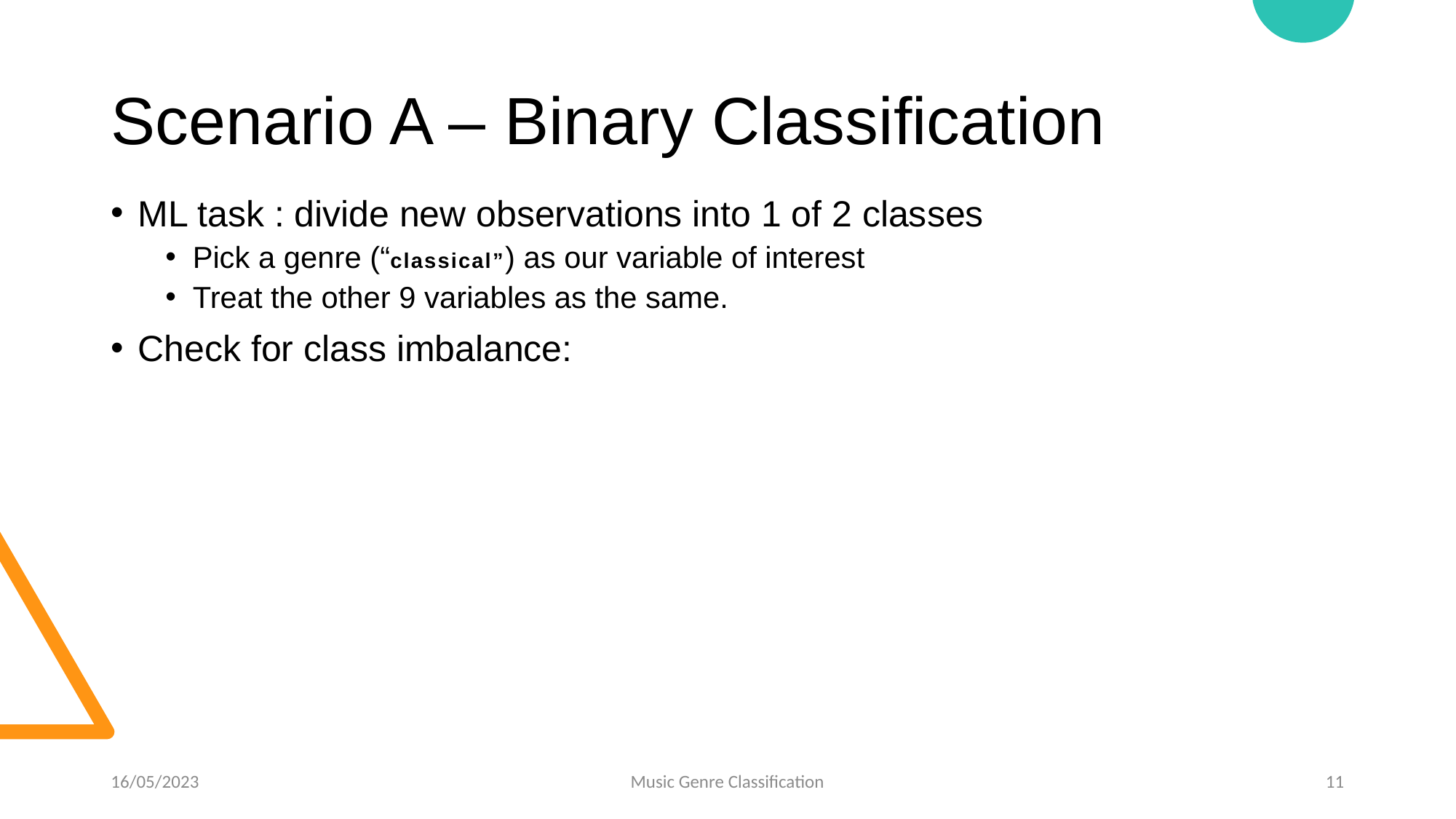

# Scenario A – Binary Classification
ML task : divide new observations into 1 of 2 classes
Pick a genre (“classical”) as our variable of interest
Treat the other 9 variables as the same.
Check for class imbalance:

16/05/2023
Music Genre Classification
11